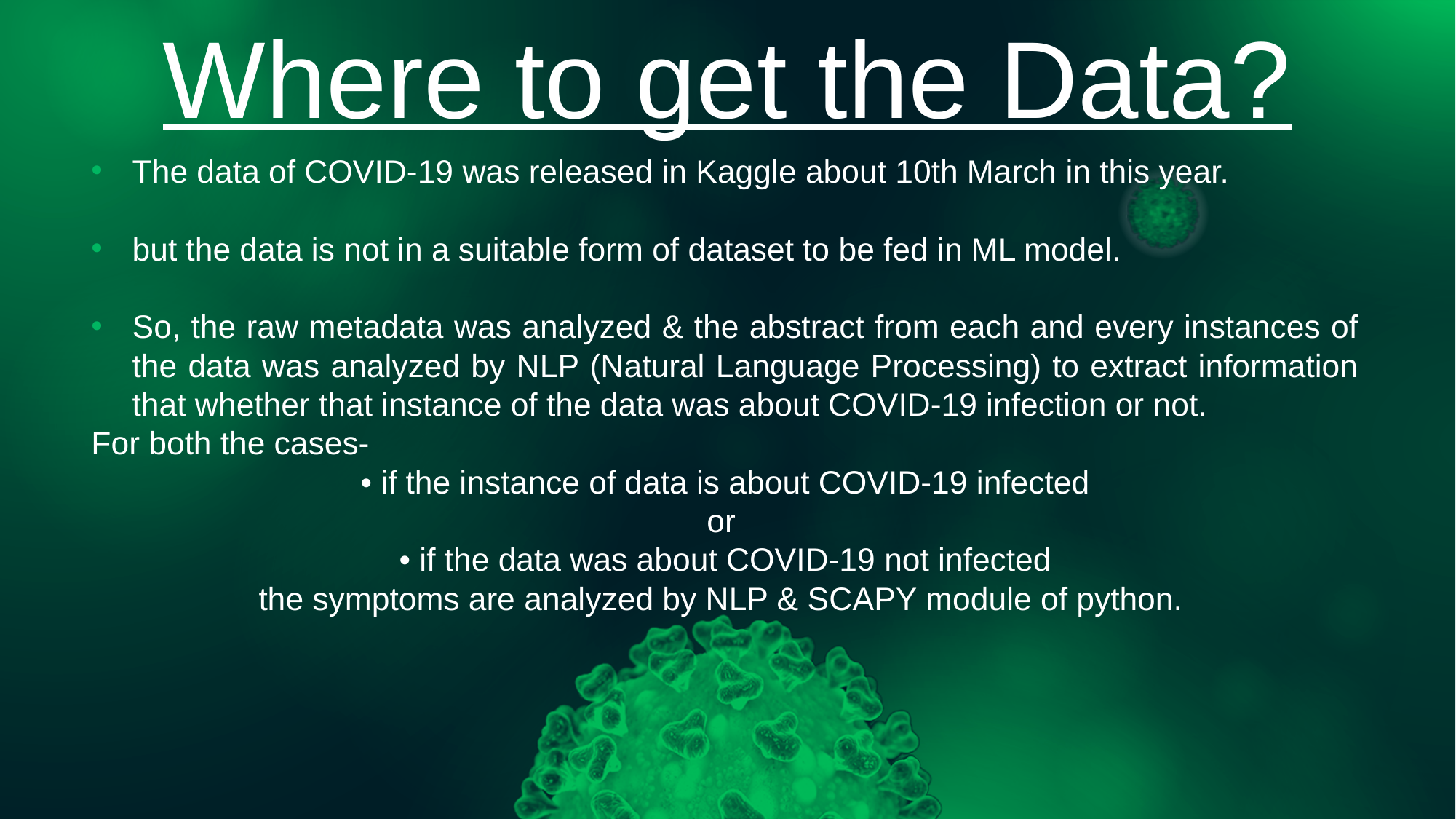

# Where to get the Data?
The data of COVID-19 was released in Kaggle about 10th March in this year.

but the data is not in a suitable form of dataset to be fed in ML model.

So, the raw metadata was analyzed & the abstract from each and every instances of the data was analyzed by NLP (Natural Language Processing) to extract information that whether that instance of the data was about COVID-19 infection or not.
For both the cases-
• if the instance of data is about COVID-19 infected
or
• if the data was about COVID-19 not infected
the symptoms are analyzed by NLP & SCAPY module of python.